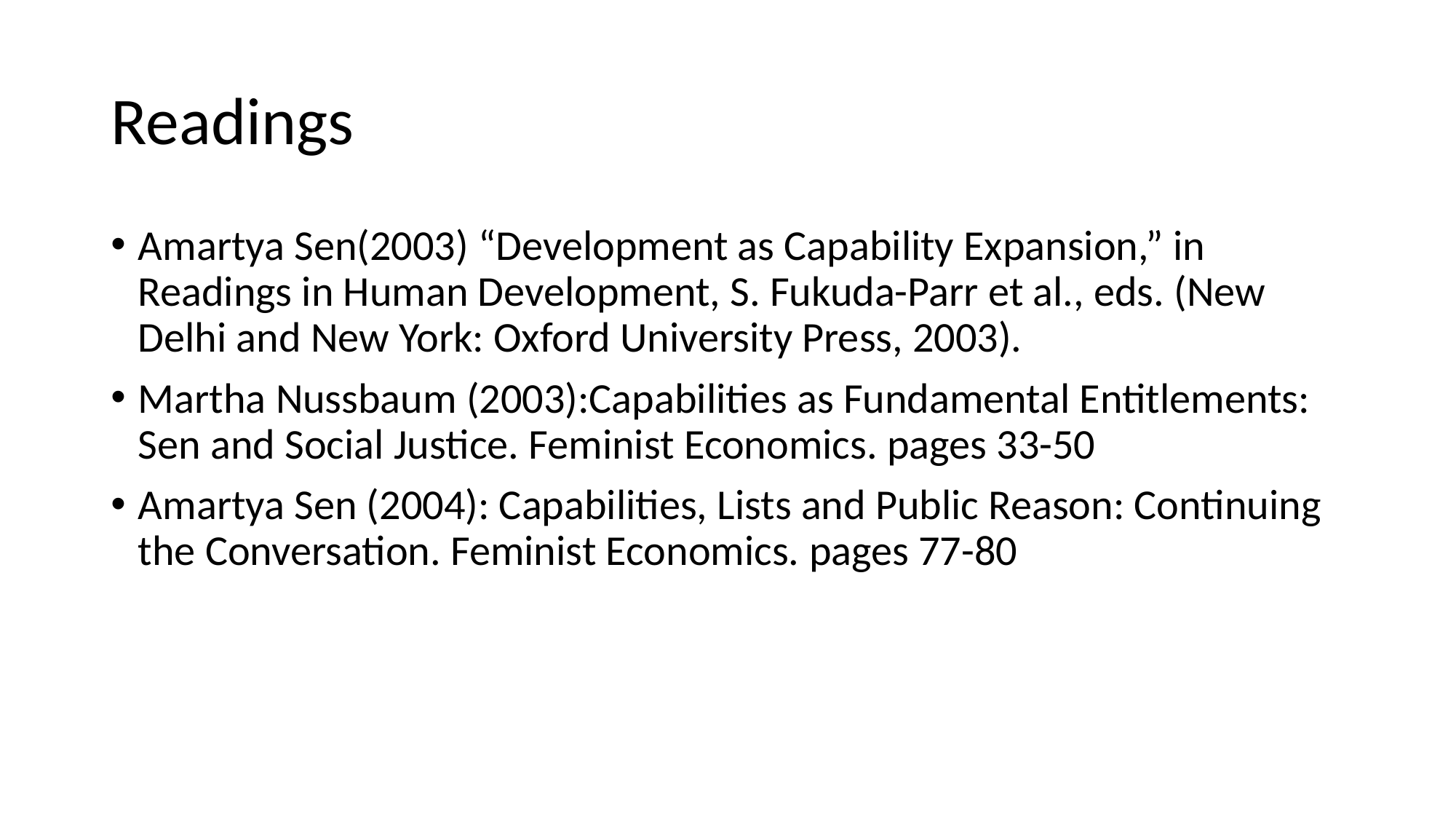

# Readings
Amartya Sen(2003) “Development as Capability Expansion,” in Readings in Human Development, S. Fukuda-Parr et al., eds. (New Delhi and New York: Oxford University Press, 2003).
Martha Nussbaum (2003):Capabilities as Fundamental Entitlements: Sen and Social Justice. Feminist Economics. pages 33-50
Amartya Sen (2004): Capabilities, Lists and Public Reason: Continuing the Conversation. Feminist Economics. pages 77-80